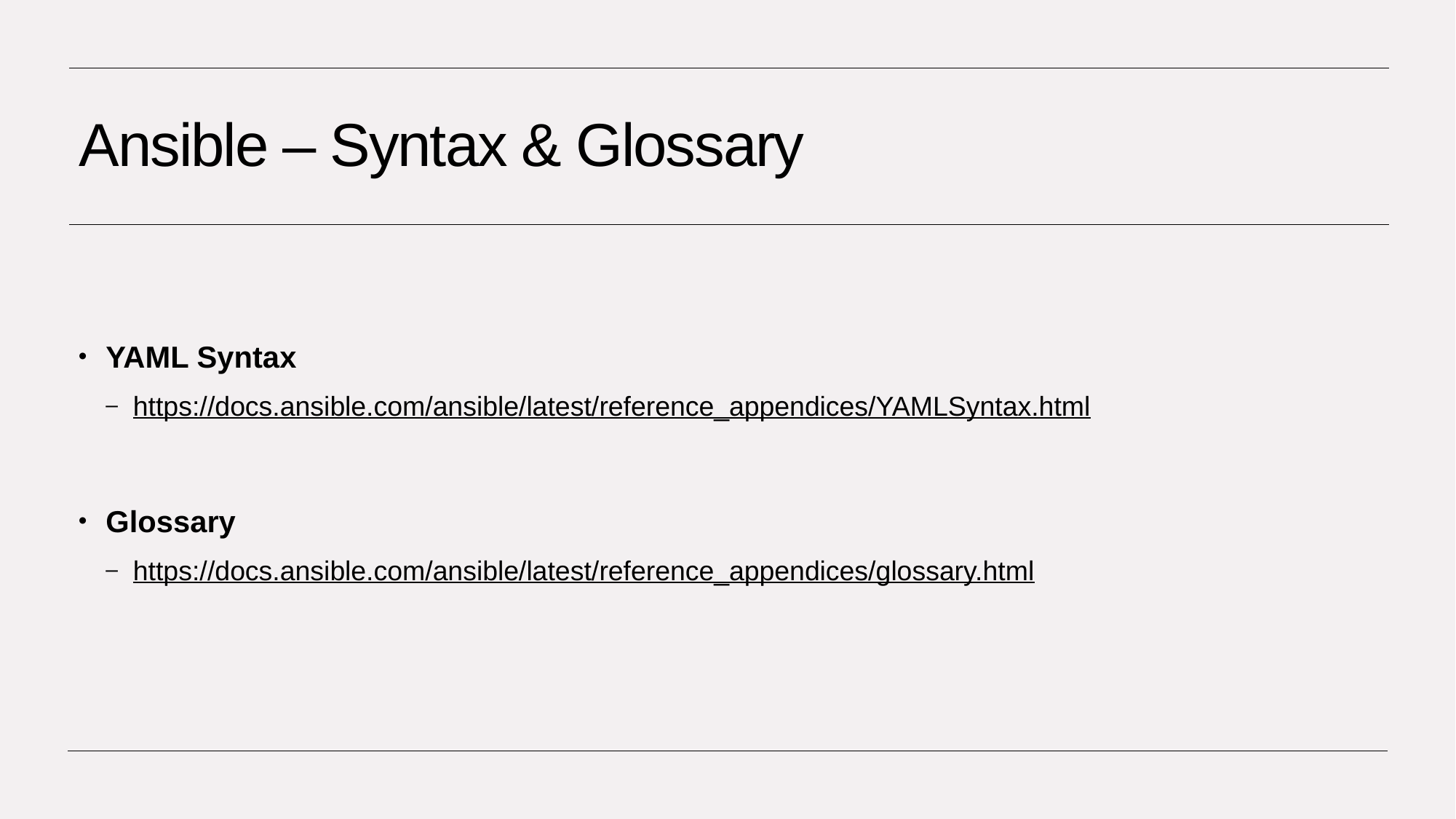

# Ansible – Syntax & Glossary
YAML Syntax
https://docs.ansible.com/ansible/latest/reference_appendices/YAMLSyntax.html

Glossary
https://docs.ansible.com/ansible/latest/reference_appendices/glossary.html